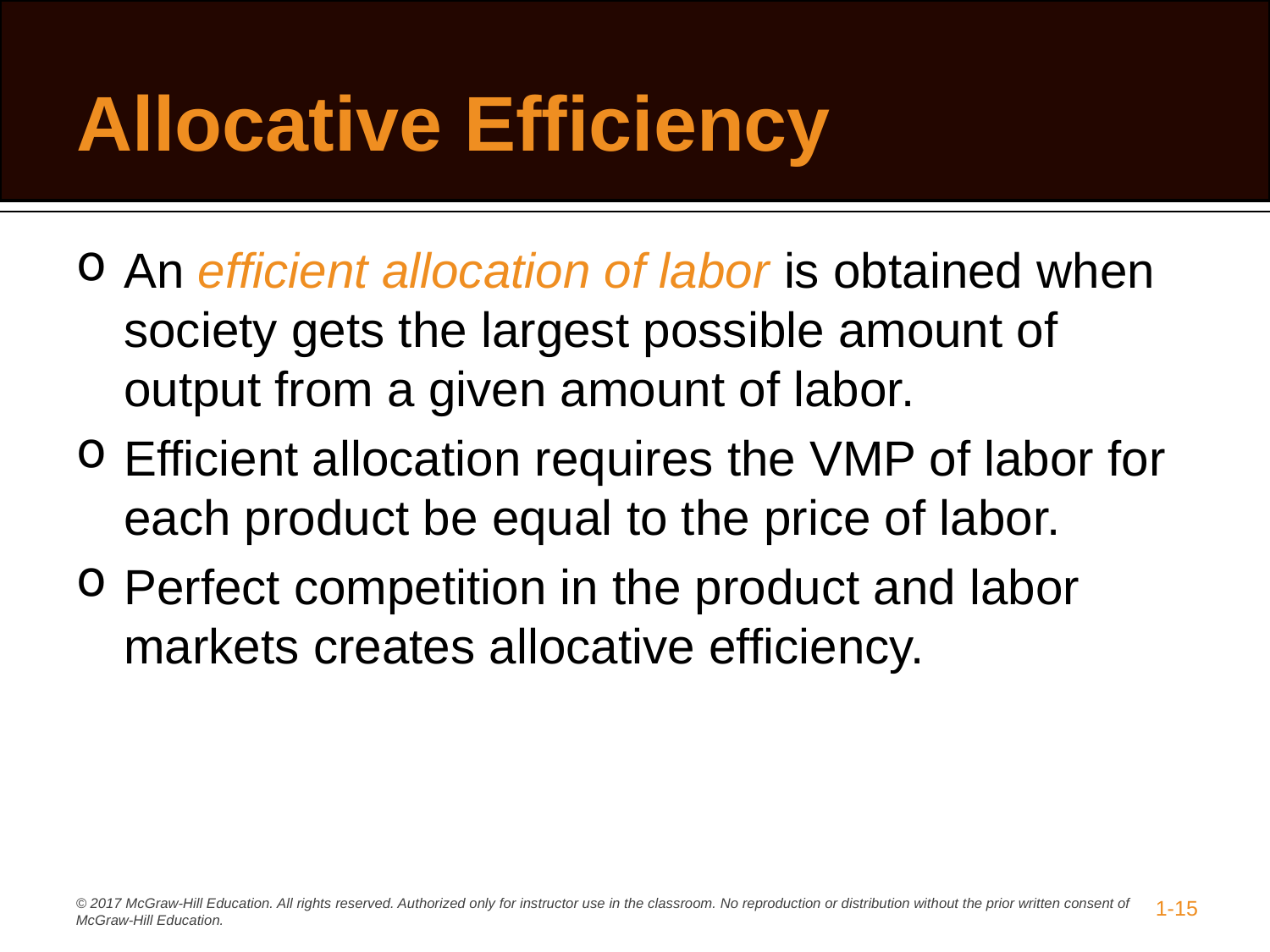

# Allocative Efficiency
An efficient allocation of labor is obtained when society gets the largest possible amount of output from a given amount of labor.
Efficient allocation requires the VMP of labor for each product be equal to the price of labor.
Perfect competition in the product and labor markets creates allocative efficiency.